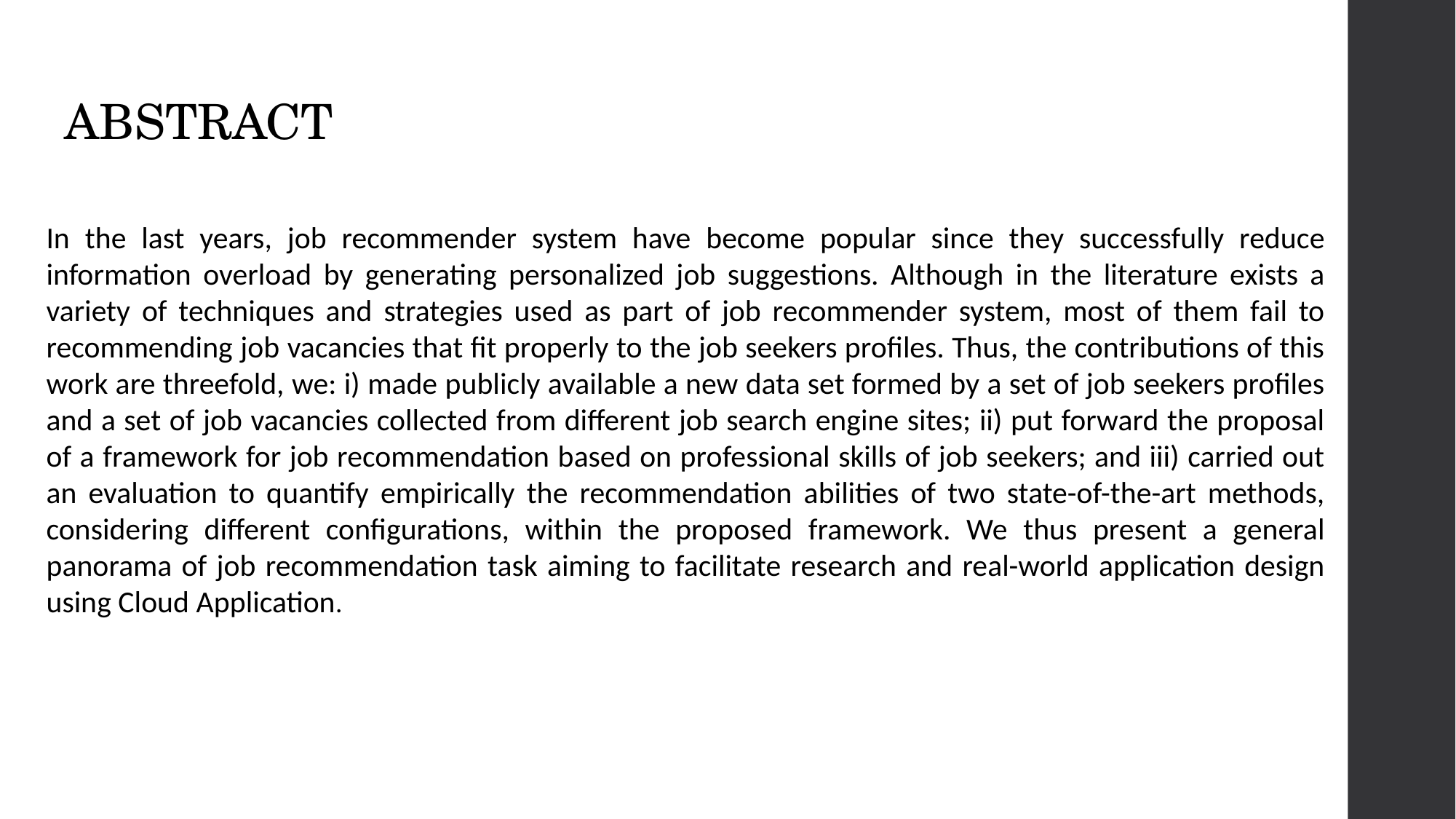

ABSTRACT
In the last years, job recommender system have become popular since they successfully reduce information overload by generating personalized job suggestions. Although in the literature exists a variety of techniques and strategies used as part of job recommender system, most of them fail to recommending job vacancies that fit properly to the job seekers profiles. Thus, the contributions of this work are threefold, we: i) made publicly available a new data set formed by a set of job seekers profiles and a set of job vacancies collected from different job search engine sites; ii) put forward the proposal of a framework for job recommendation based on professional skills of job seekers; and iii) carried out an evaluation to quantify empirically the recommendation abilities of two state-of-the-art methods, considering different configurations, within the proposed framework. We thus present a general panorama of job recommendation task aiming to facilitate research and real-world application design using Cloud Application.